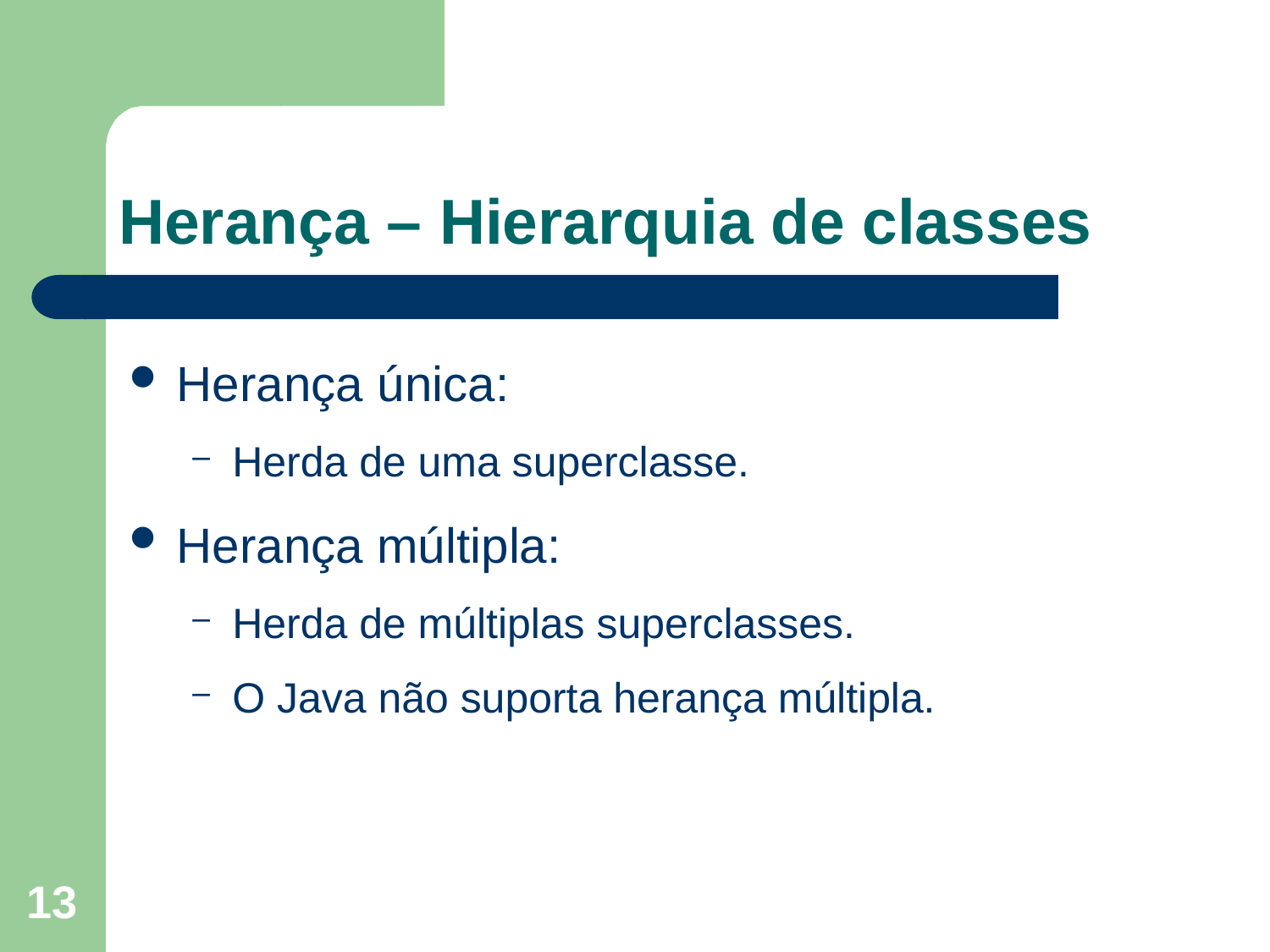

# Herança – Hierarquia de classes
Herança única:
Herda de uma superclasse.
Herança múltipla:
Herda de múltiplas superclasses.
O Java não suporta herança múltipla.
13